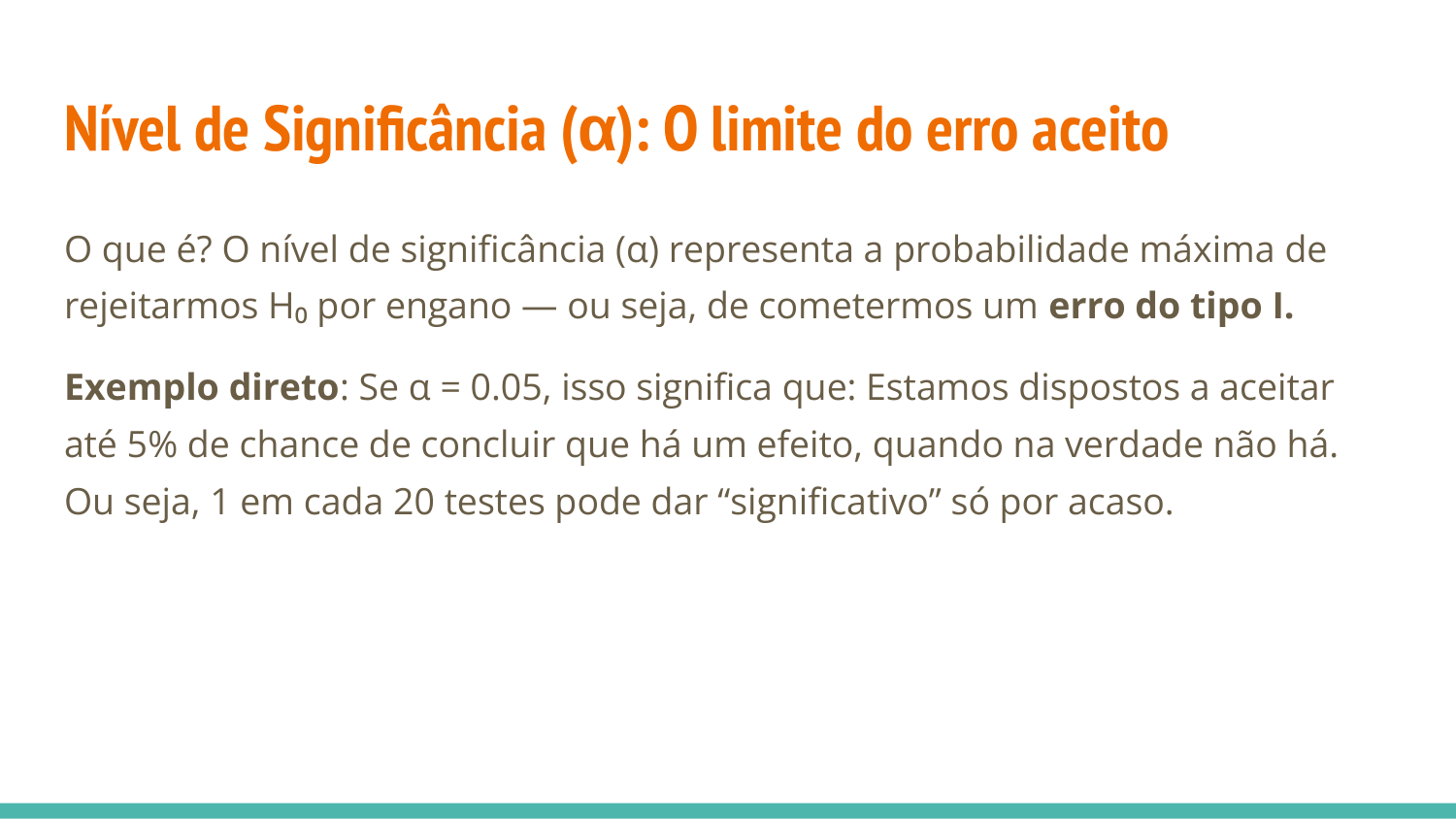

# Nível de Significância (α): O limite do erro aceito
O que é? O nível de significância (α) representa a probabilidade máxima de rejeitarmos H₀ por engano — ou seja, de cometermos um erro do tipo I.
Exemplo direto: Se α = 0.05, isso significa que: Estamos dispostos a aceitar até 5% de chance de concluir que há um efeito, quando na verdade não há.   	Ou seja, 1 em cada 20 testes pode dar “significativo” só por acaso.